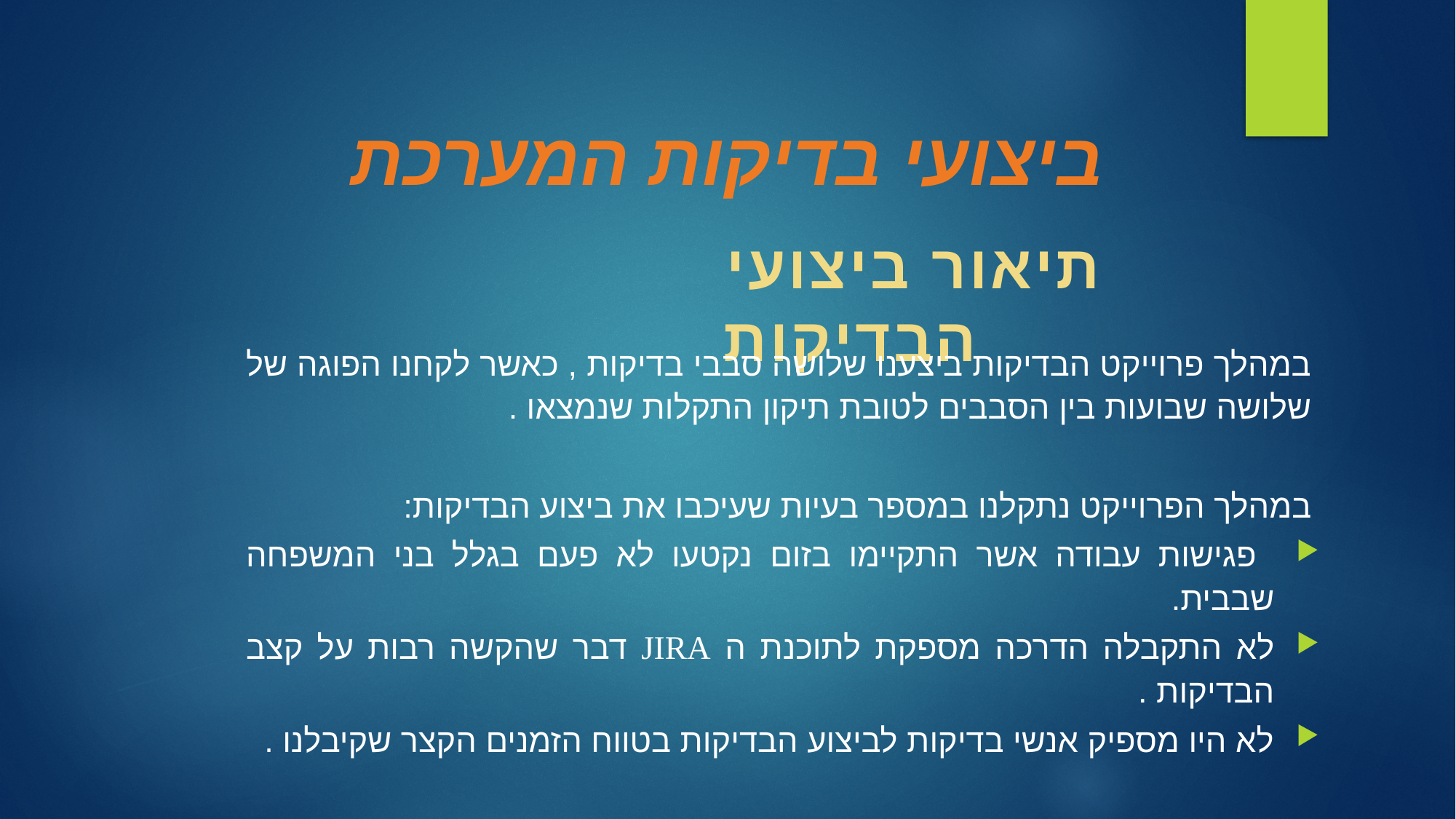

ביצועי בדיקות המערכת
# תיאור ביצועי הבדיקות
במהלך פרוייקט הבדיקות ביצענו שלושה סבבי בדיקות , כאשר לקחנו הפוגה של שלושה שבועות בין הסבבים לטובת תיקון התקלות שנמצאו .

במהלך הפרוייקט נתקלנו במספר בעיות שעיכבו את ביצוע הבדיקות:
 פגישות עבודה אשר התקיימו בזום נקטעו לא פעם בגלל בני המשפחה שבבית.
לא התקבלה הדרכה מספקת לתוכנת ה JIRA דבר שהקשה רבות על קצב הבדיקות .
לא היו מספיק אנשי בדיקות לביצוע הבדיקות בטווח הזמנים הקצר שקיבלנו .